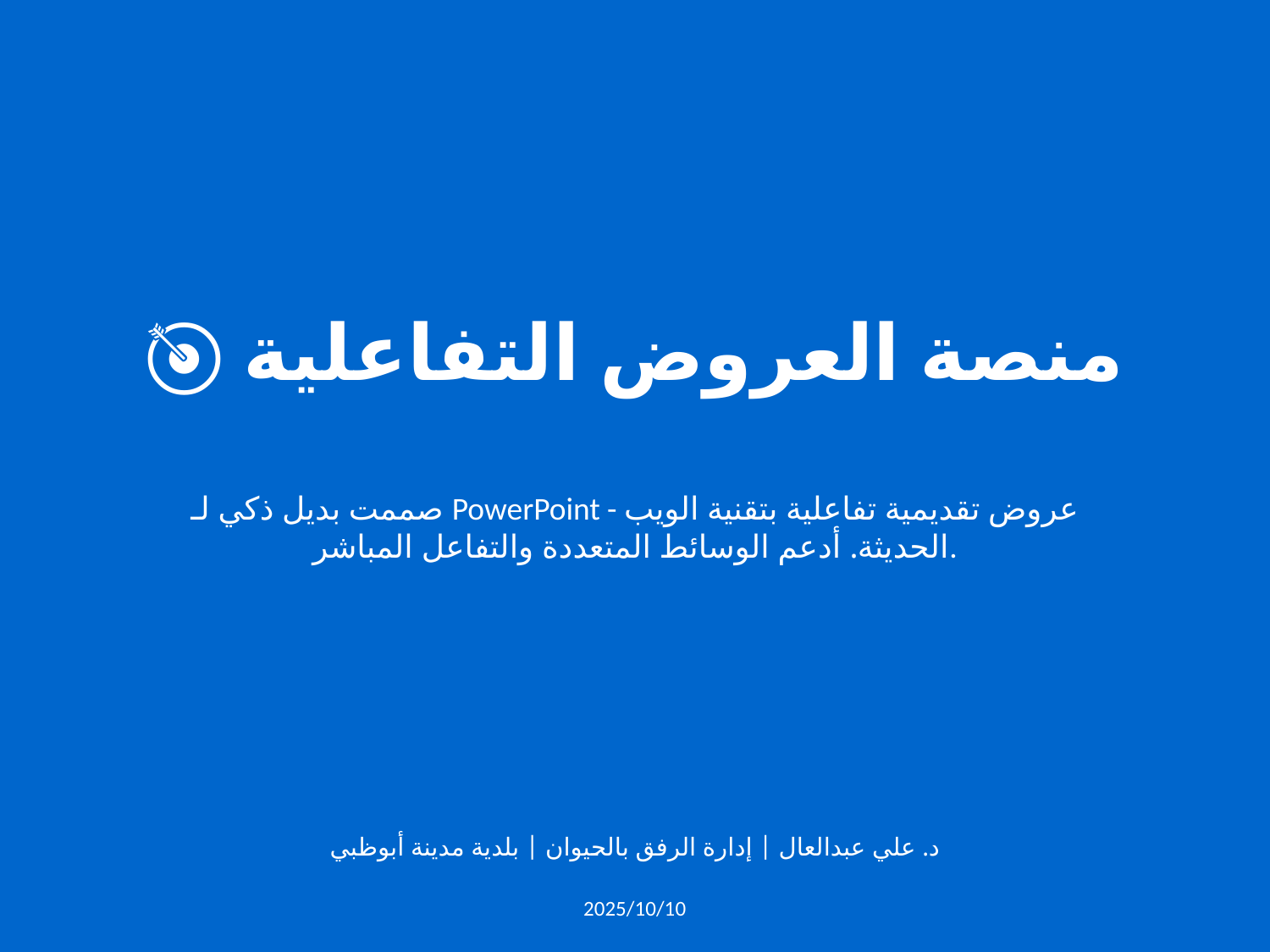

🎯 منصة العروض التفاعلية
صممت بديل ذكي لـ PowerPoint - عروض تقديمية تفاعلية بتقنية الويب الحديثة. أدعم الوسائط المتعددة والتفاعل المباشر.
د. علي عبدالعال | إدارة الرفق بالحيوان | بلدية مدينة أبوظبي
2025/10/10